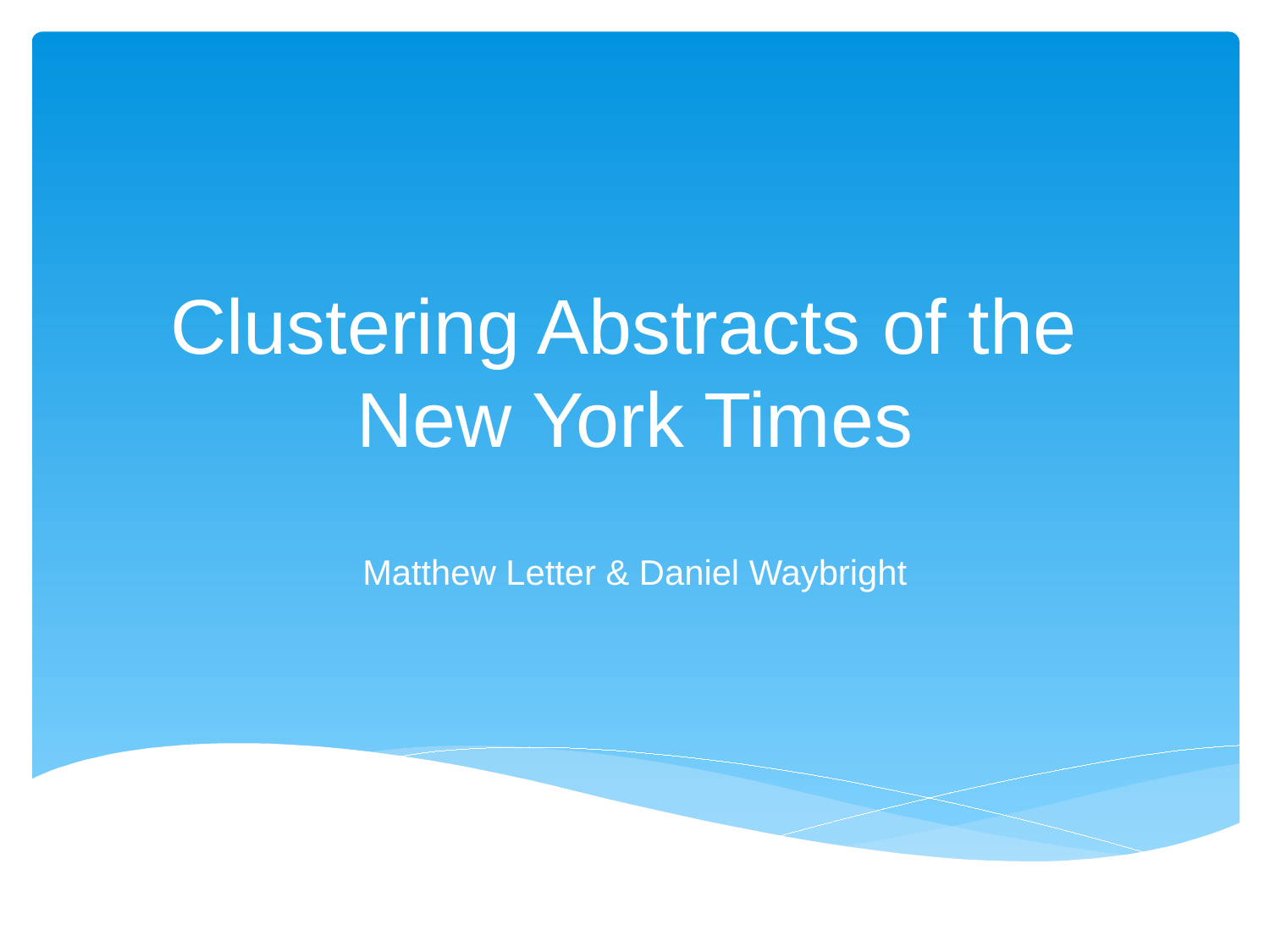

# Clustering Abstracts of the  New York Times

Matthew Letter & Daniel Waybright